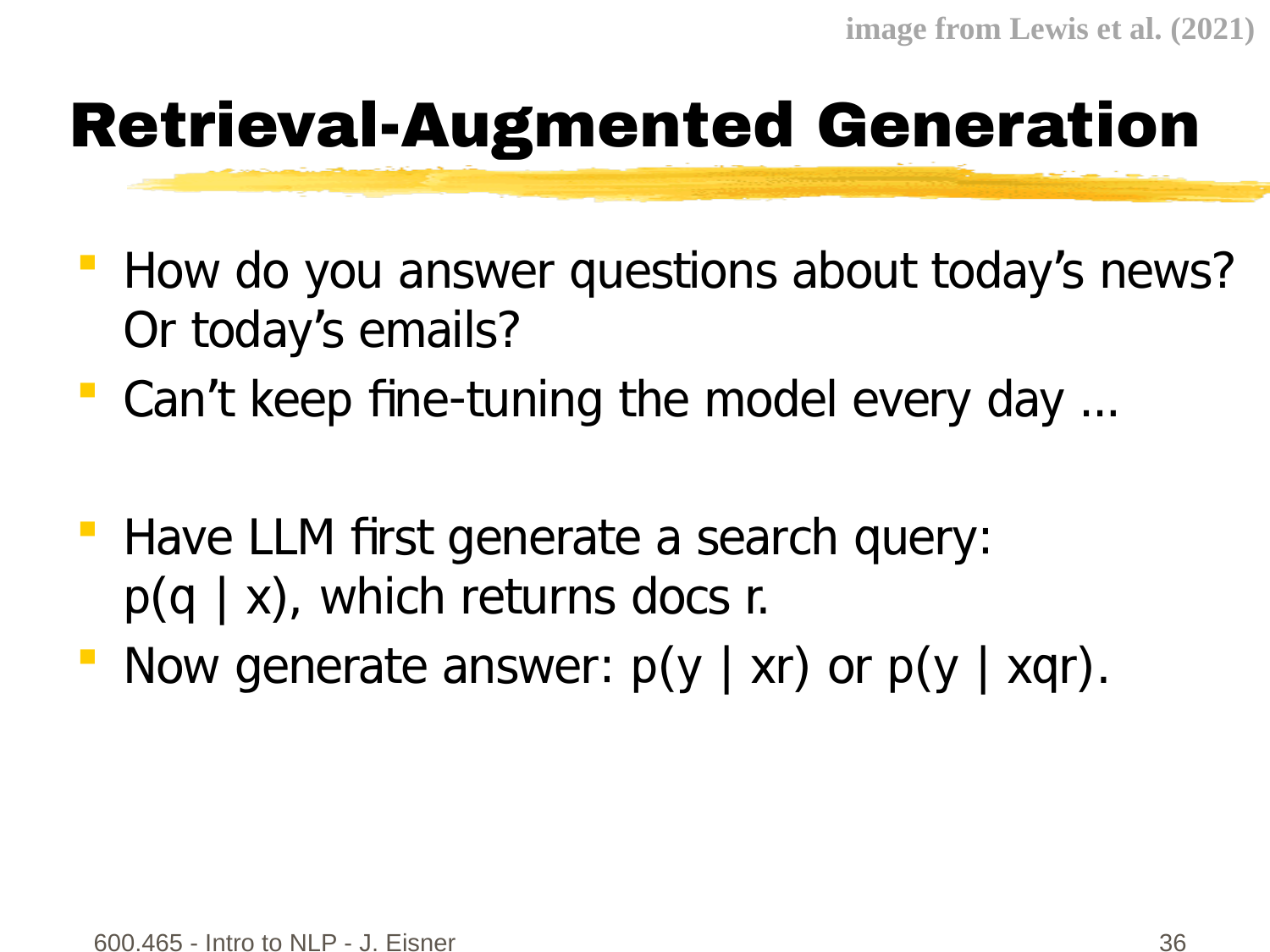

image from Lewis et al. (2021)
# Retrieval-Augmented Generation
How do you answer questions about today’s news?  Or today’s emails?
Can’t keep fine-tuning the model every day …

Have LLM first generate a search query:
p(q | x), which returns docs r.
Now generate answer: p(y | xr) or p(y | xqr).

600.465 - Intro to NLP - J. Eisner
36